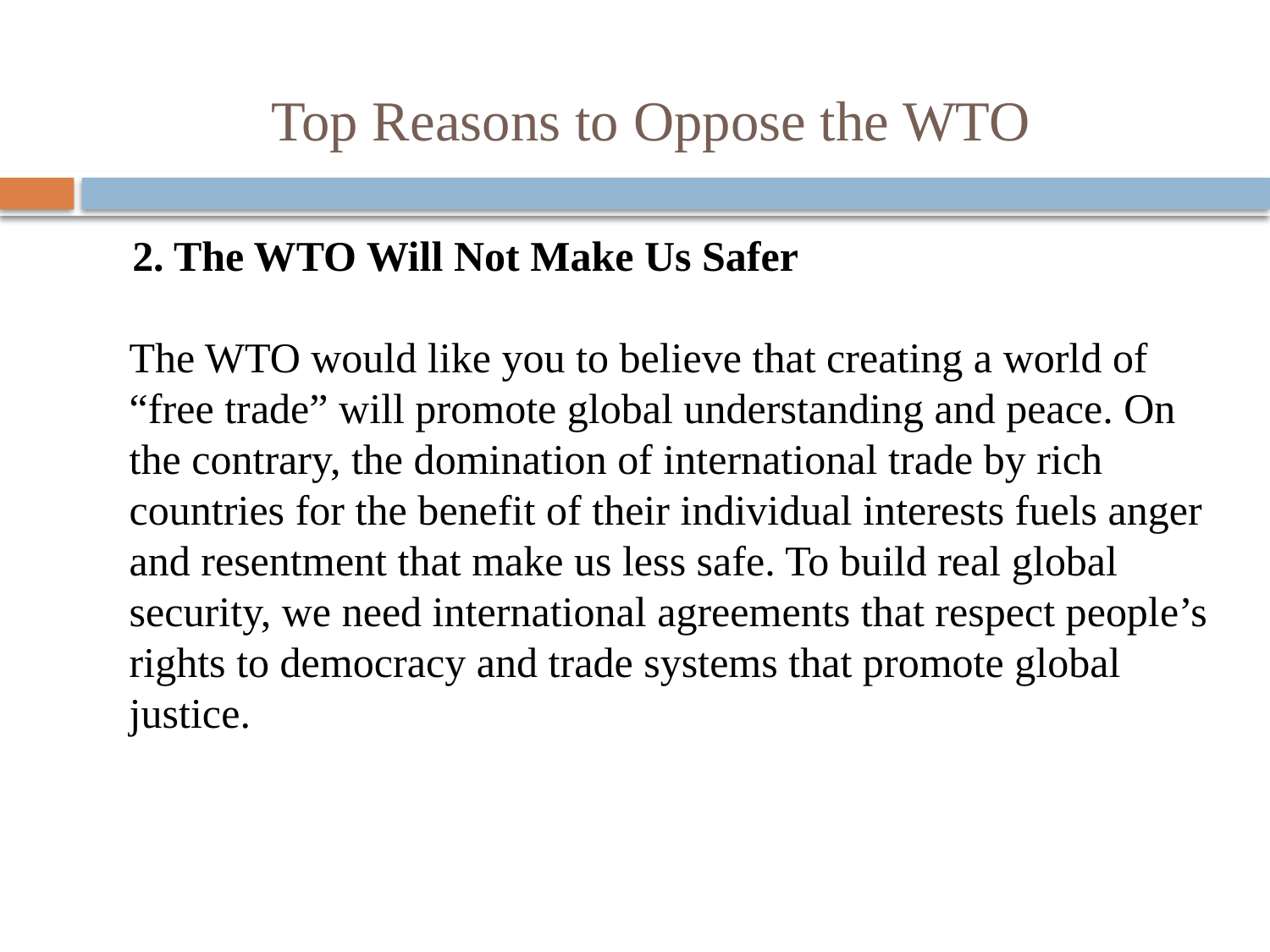

# Top Reasons to Oppose the WTO
    2. The WTO Will Not Make Us Safer
The WTO would like you to believe that creating a world of “free trade” will promote global understanding and peace. On the contrary, the domination of international trade by rich countries for the benefit of their individual interests fuels anger and resentment that make us less safe. To build real global security, we need international agreements that respect people’s rights to democracy and trade systems that promote global justice.